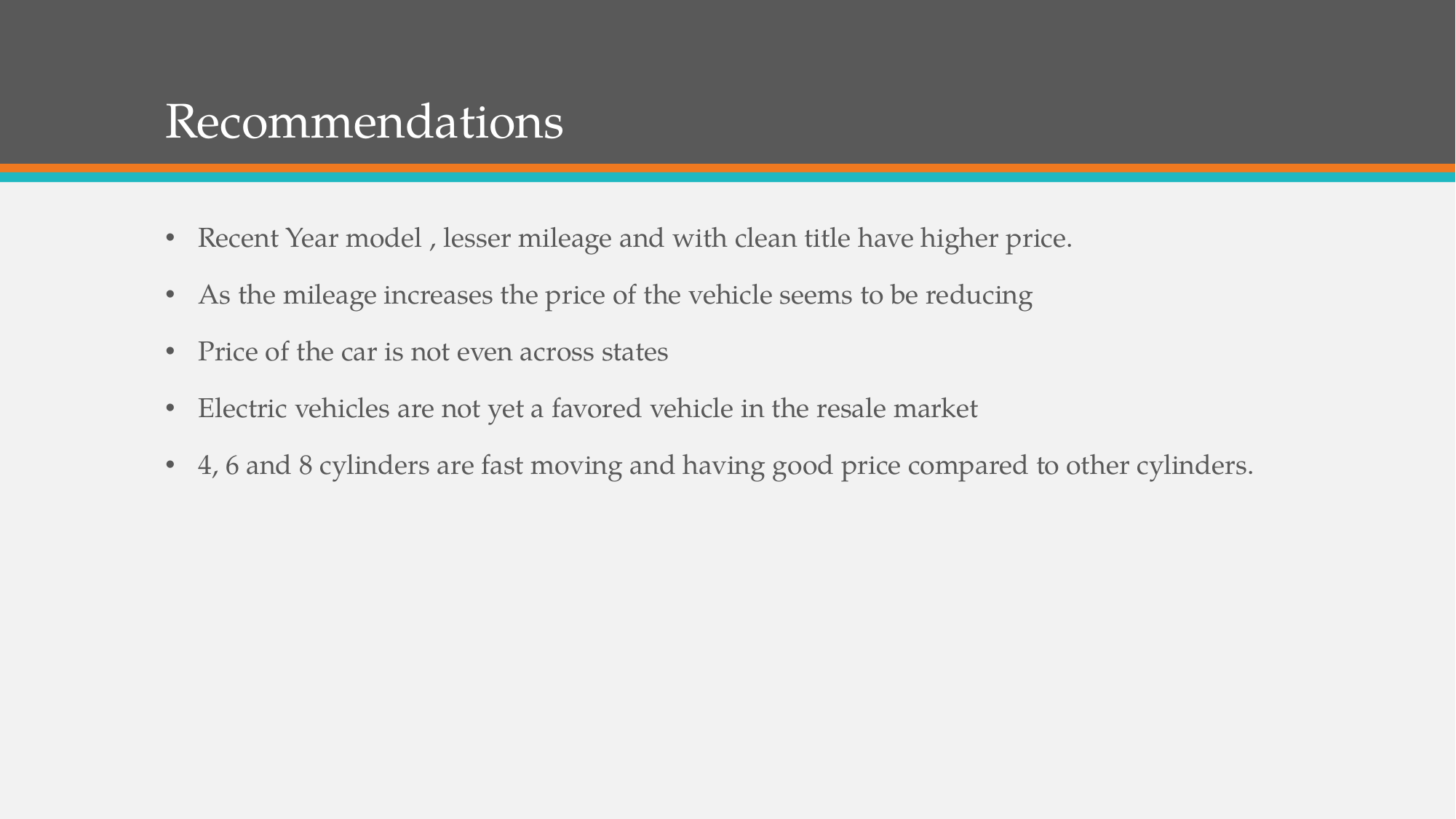

# Recommendations
Recent Year model , lesser mileage and with clean title have higher price.
As the mileage increases the price of the vehicle seems to be reducing
Price of the car is not even across states
Electric vehicles are not yet a favored vehicle in the resale market
4, 6 and 8 cylinders are fast moving and having good price compared to other cylinders.